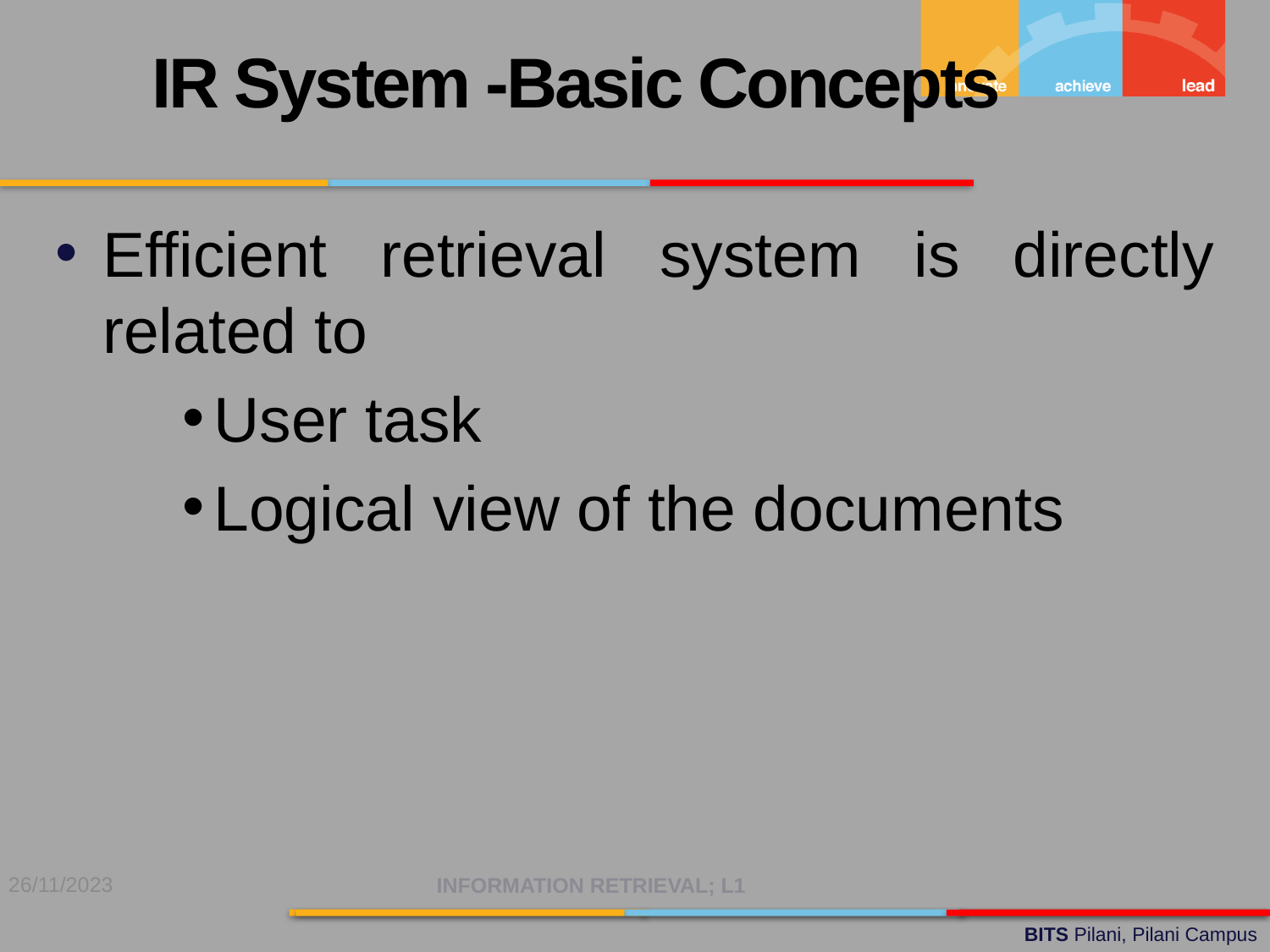

# IR System -Basic Concepts
Efficient retrieval system is directly related to
User task
Logical view of the documents
26/11/2023
INFORMATION RETRIEVAL; L1